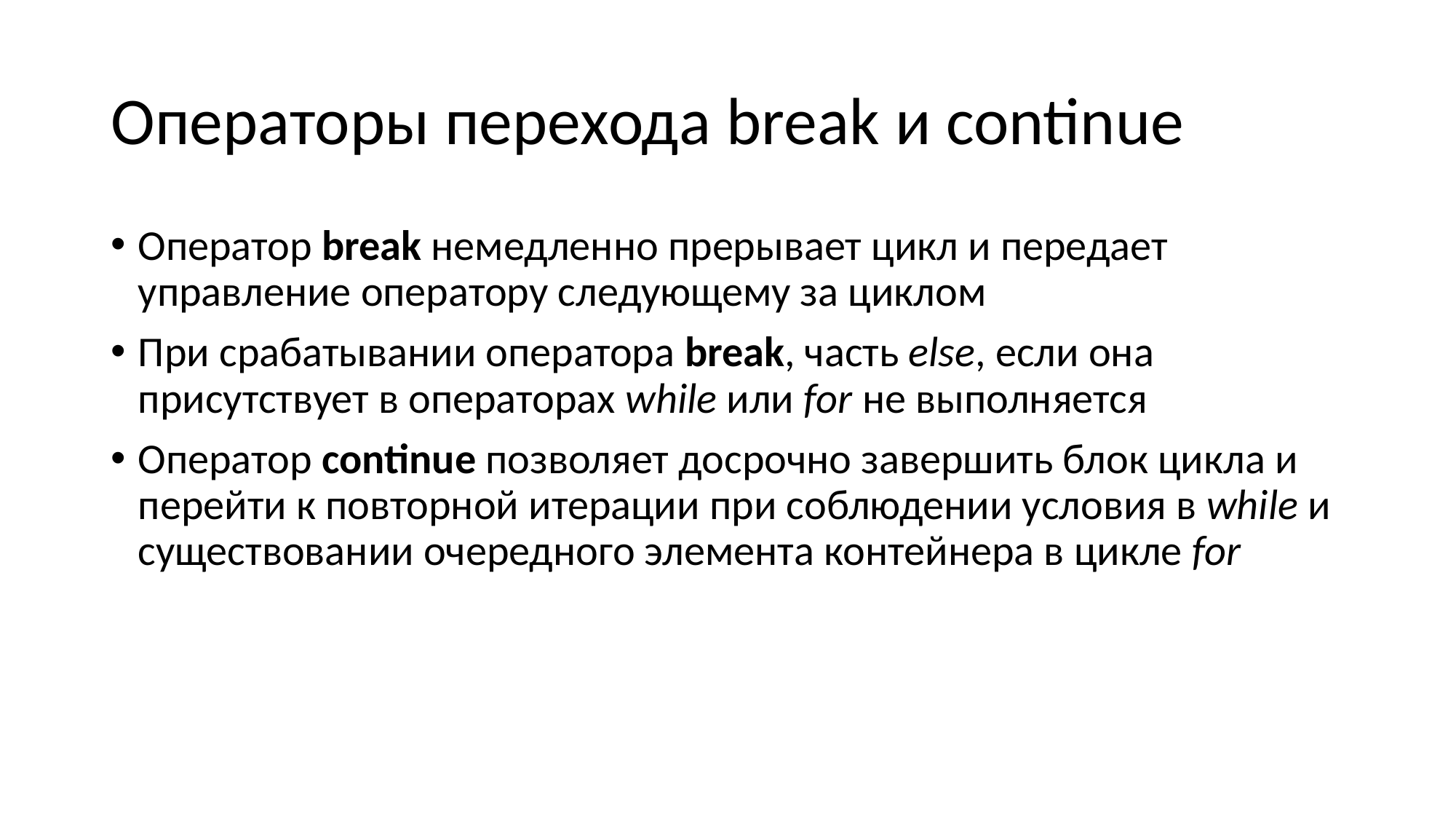

# Операторы перехода break и continue
Оператор break немедленно прерывает цикл и передает управление оператору следующему за циклом
При срабатывании оператора break, часть else, если она присутствует в операторах while или for не выполняется
Оператор continue позволяет досрочно завершить блок цикла и перейти к повторной итерации при соблюдении условия в while и существовании очередного элемента контейнера в цикле for